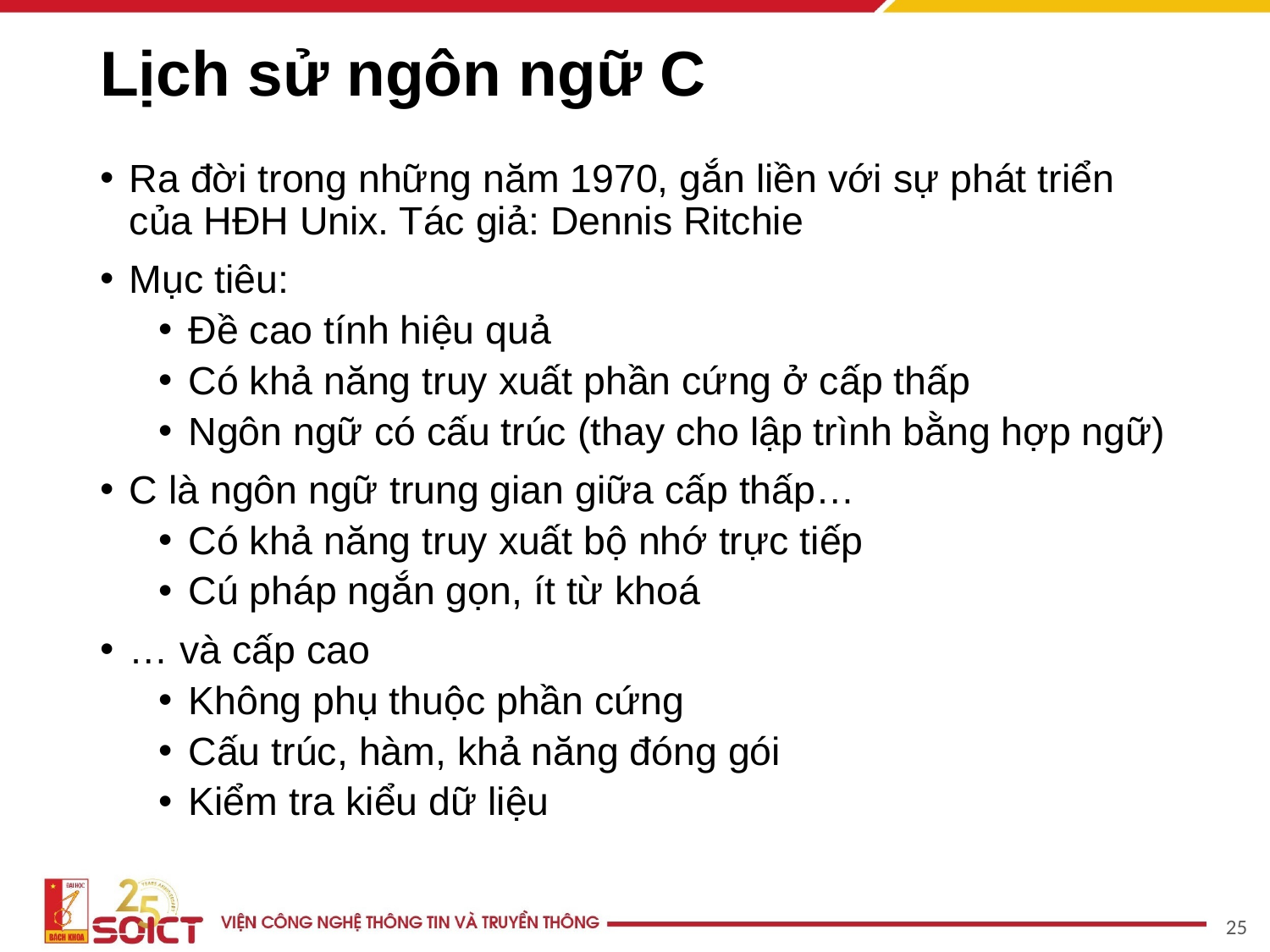

# Lịch sử ngôn ngữ C
Ra đời trong những năm 1970, gắn liền với sự phát triển của HĐH Unix. Tác giả: Dennis Ritchie
Mục tiêu:
Đề cao tính hiệu quả
Có khả năng truy xuất phần cứng ở cấp thấp
Ngôn ngữ có cấu trúc (thay cho lập trình bằng hợp ngữ)
C là ngôn ngữ trung gian giữa cấp thấp…
Có khả năng truy xuất bộ nhớ trực tiếp
Cú pháp ngắn gọn, ít từ khoá
… và cấp cao
Không phụ thuộc phần cứng
Cấu trúc, hàm, khả năng đóng gói
Kiểm tra kiểu dữ liệu
25